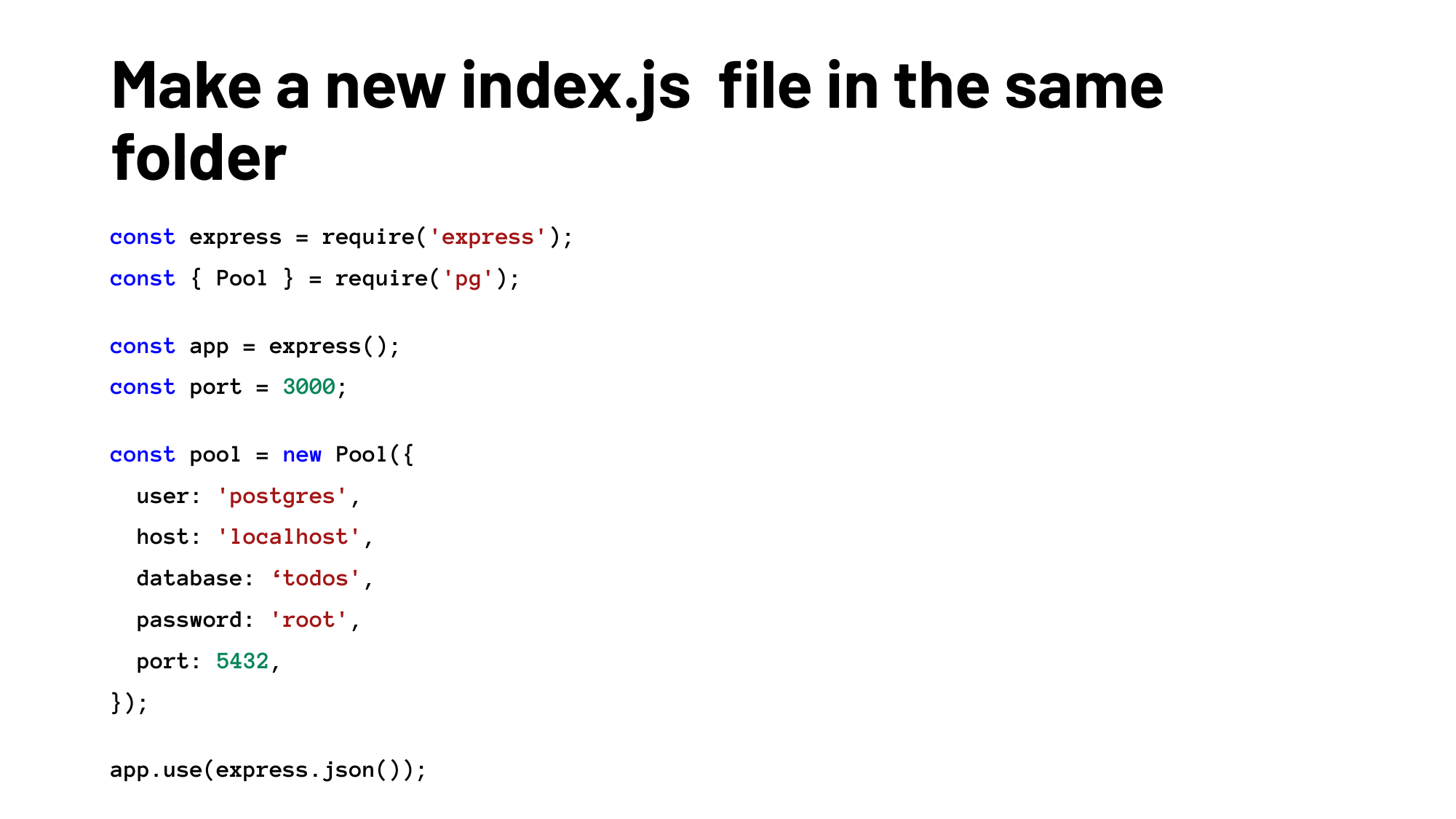

# Make a new index.js  file in the same folder
const express = require('express');
const { Pool } = require('pg');
const app = express();
const port = 3000;
const pool = new Pool({
  user: 'postgres',
  host: 'localhost',
  database: ‘todos',
  password: 'root',
  port: 5432,
});
app.use(express.json());